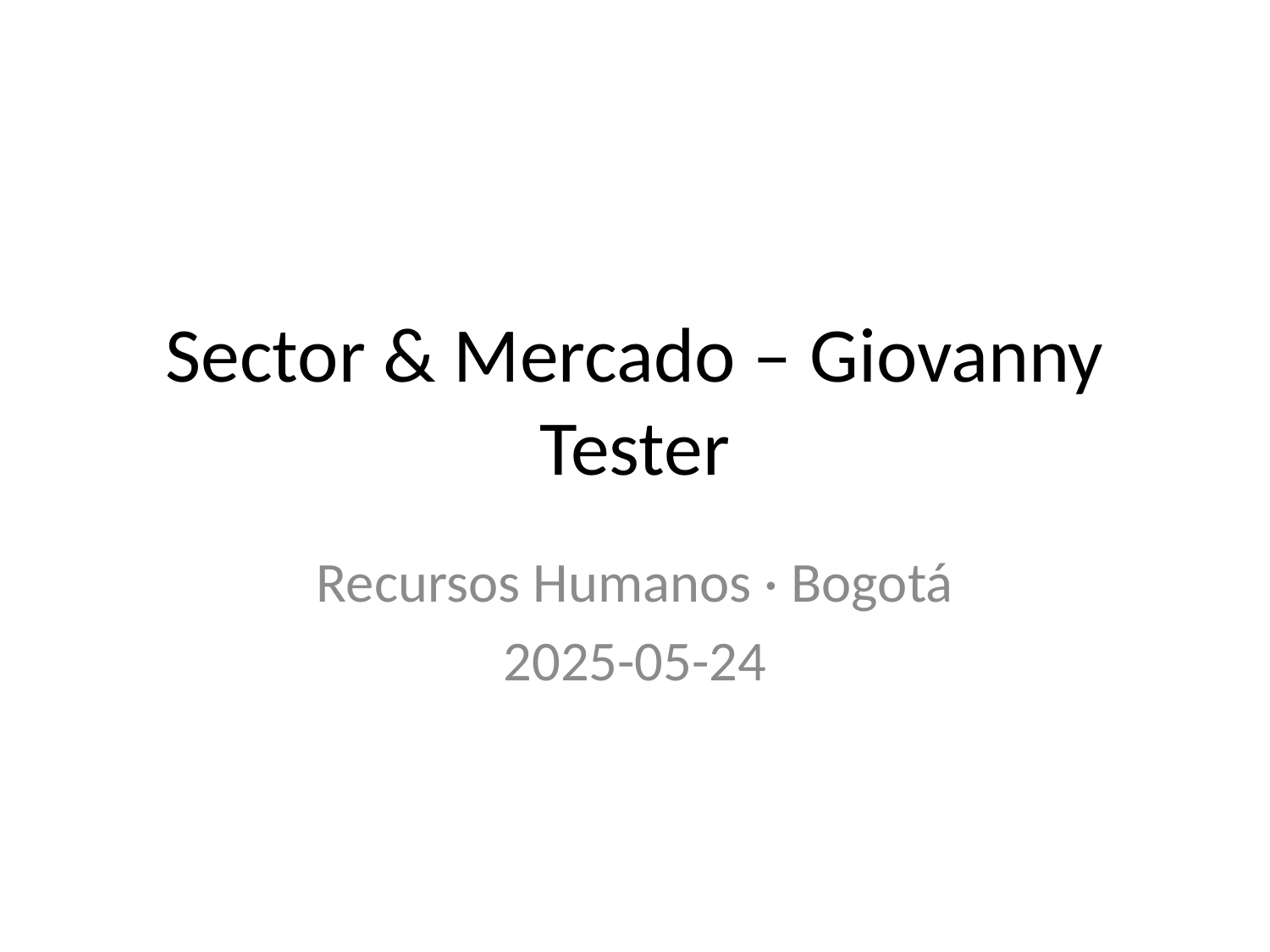

# Sector & Mercado – Giovanny Tester
Recursos Humanos · Bogotá
2025-05-24